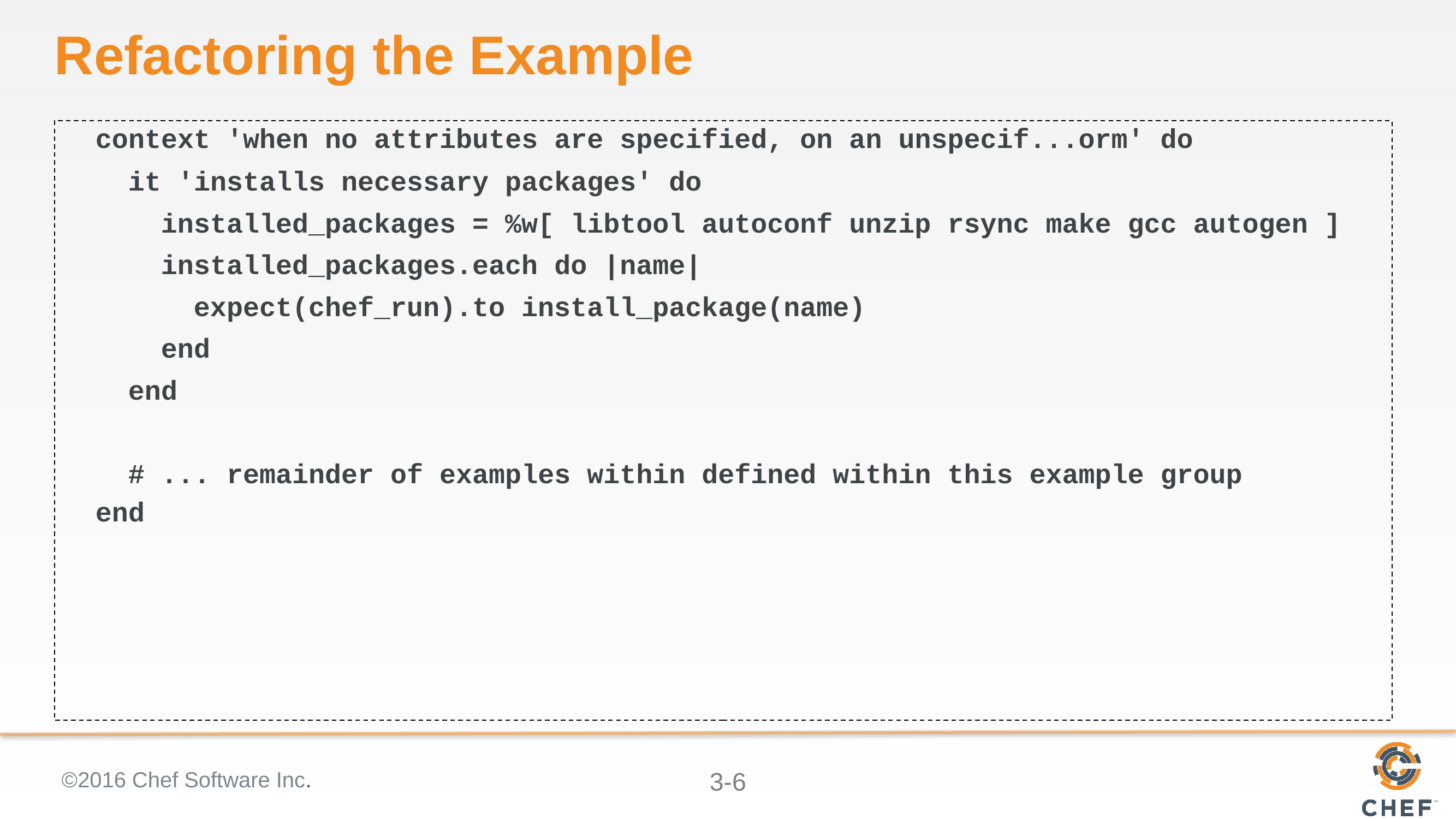

# Refactoring the Example
  context 'when no attributes are specified, on an unspecif...orm' do
    it 'installs necessary packages' do
      installed_packages = %w[ libtool autoconf unzip rsync make gcc autogen ]
      installed_packages.each do |name|
        expect(chef_run).to install_package(name)
      end
    end

    # ... remainder of examples within defined within this example group
  end